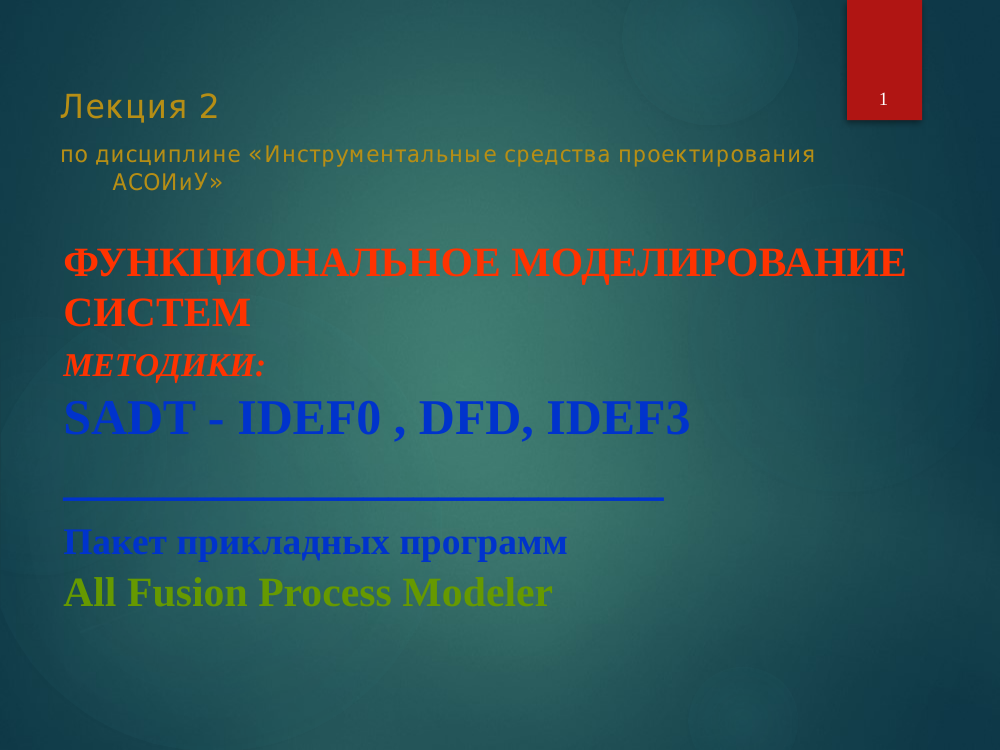

1
Лекция 2
по дисциплине «Инструментальные средства проектирования АСОИиУ»
ФУНКЦИОНАЛЬНОЕ МОДЕЛИРОВАНИЕ
СИСТЕМ
МЕТОДИКИ:
SADT - IDEF0 , DFD, IDEF3
________________________
Пакет прикладных программ
All Fusion Process Modeler